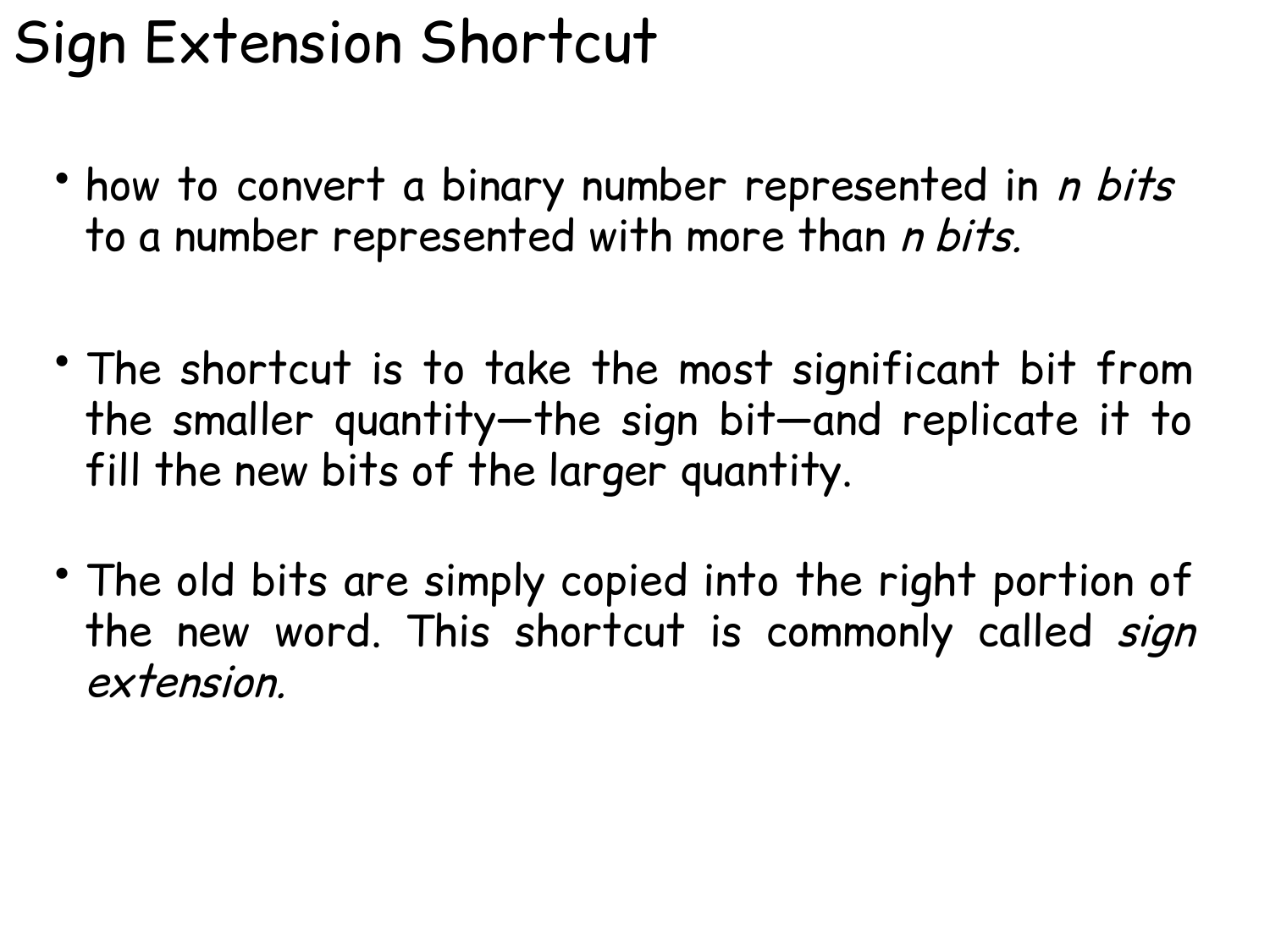

Sign Extension Shortcut
how to convert a binary number represented in n bits to a number represented with more than n bits.
The shortcut is to take the most significant bit from the smaller quantity—the sign bit—and replicate it to fill the new bits of the larger quantity.

The old bits are simply copied into the right portion of the new word. This shortcut is commonly called sign extension.